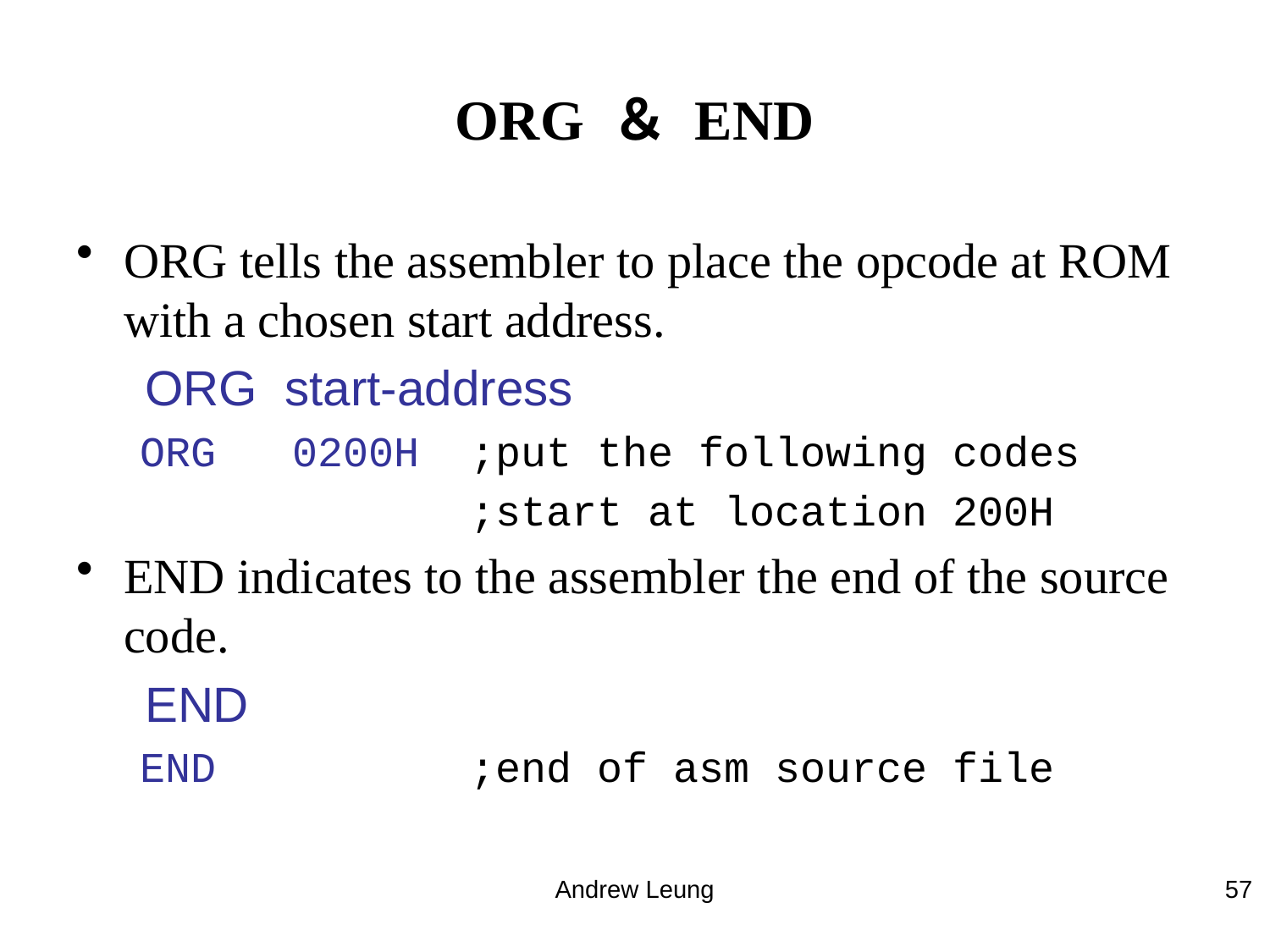

# ORG ＆ END
ORG tells the assembler to place the opcode at ROM with a chosen start address.
     ORG  start-address
ORG   0200H  ;put the following codes
             ;start at location 200H
END indicates to the assembler the end of the source code.
     END
END          ;end of asm source file
Andrew Leung
57